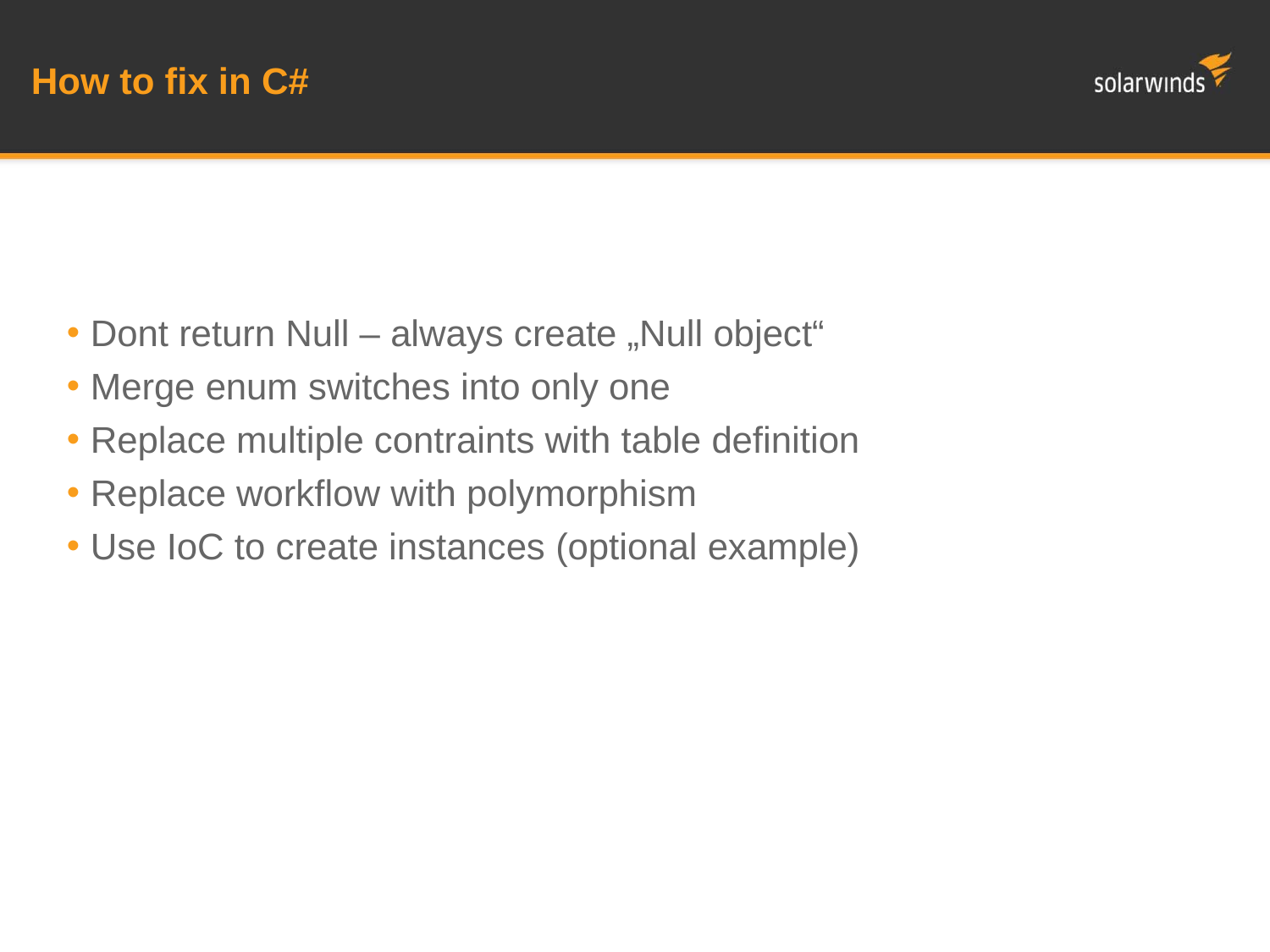

# How to fix in C#
Dont return Null – always create „Null object“
Merge enum switches into only one
Replace multiple contraints with table definition
Replace workflow with polymorphism
Use IoC to create instances (optional example)